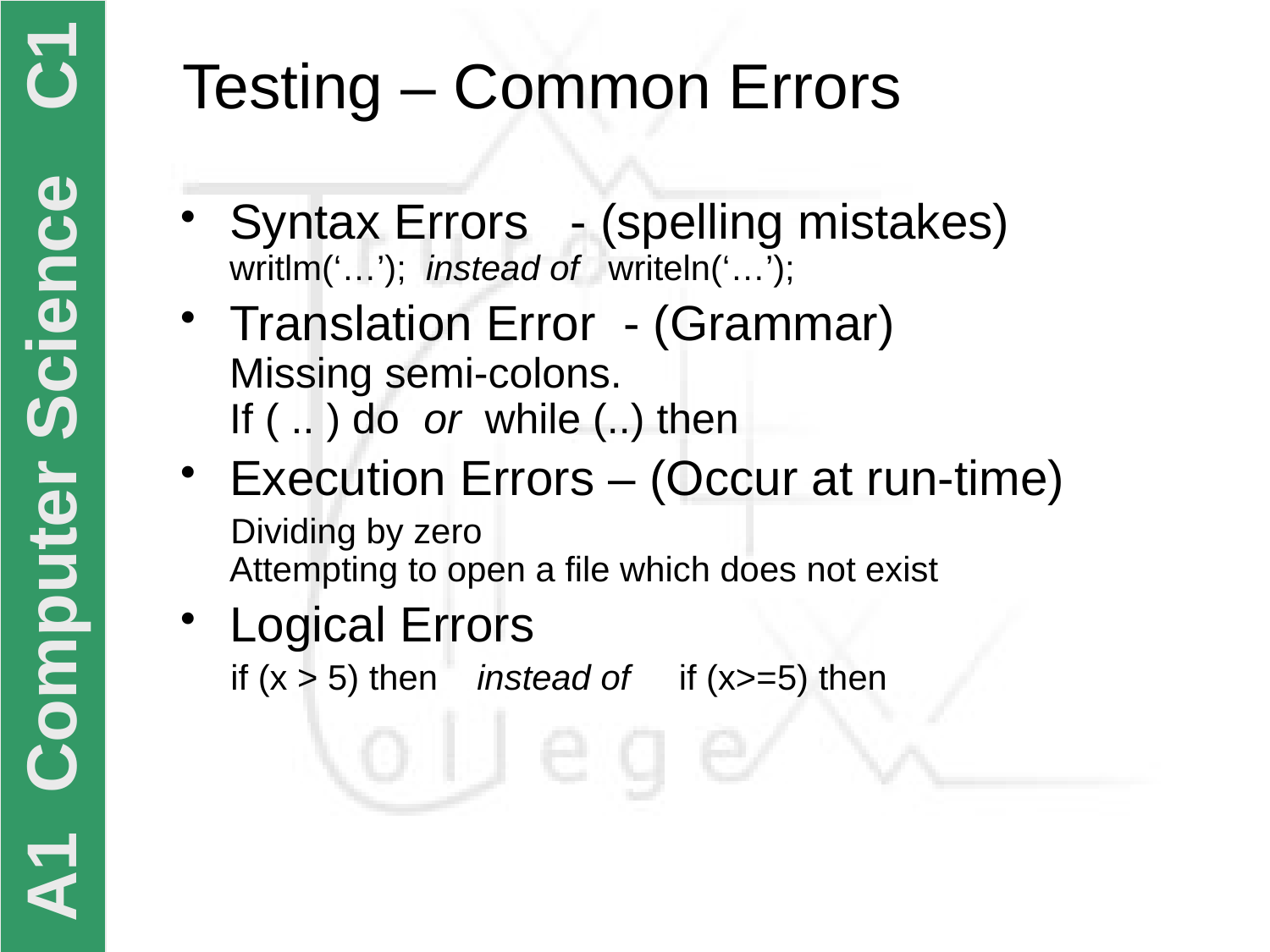

# Testing – Common Errors
Syntax Errors   - (spelling mistakes)
writlm(‘…’);  instead of   writeln(‘…’);
Translation Error  - (Grammar)
Missing semi-colons.
If ( .. ) do  or  while (..) then
Execution Errors – (Occur at run-time)
     Dividing by zero
Attempting to open a file which does not exist
Logical Errors
     if (x > 5) then    instead of     if (x>=5) then